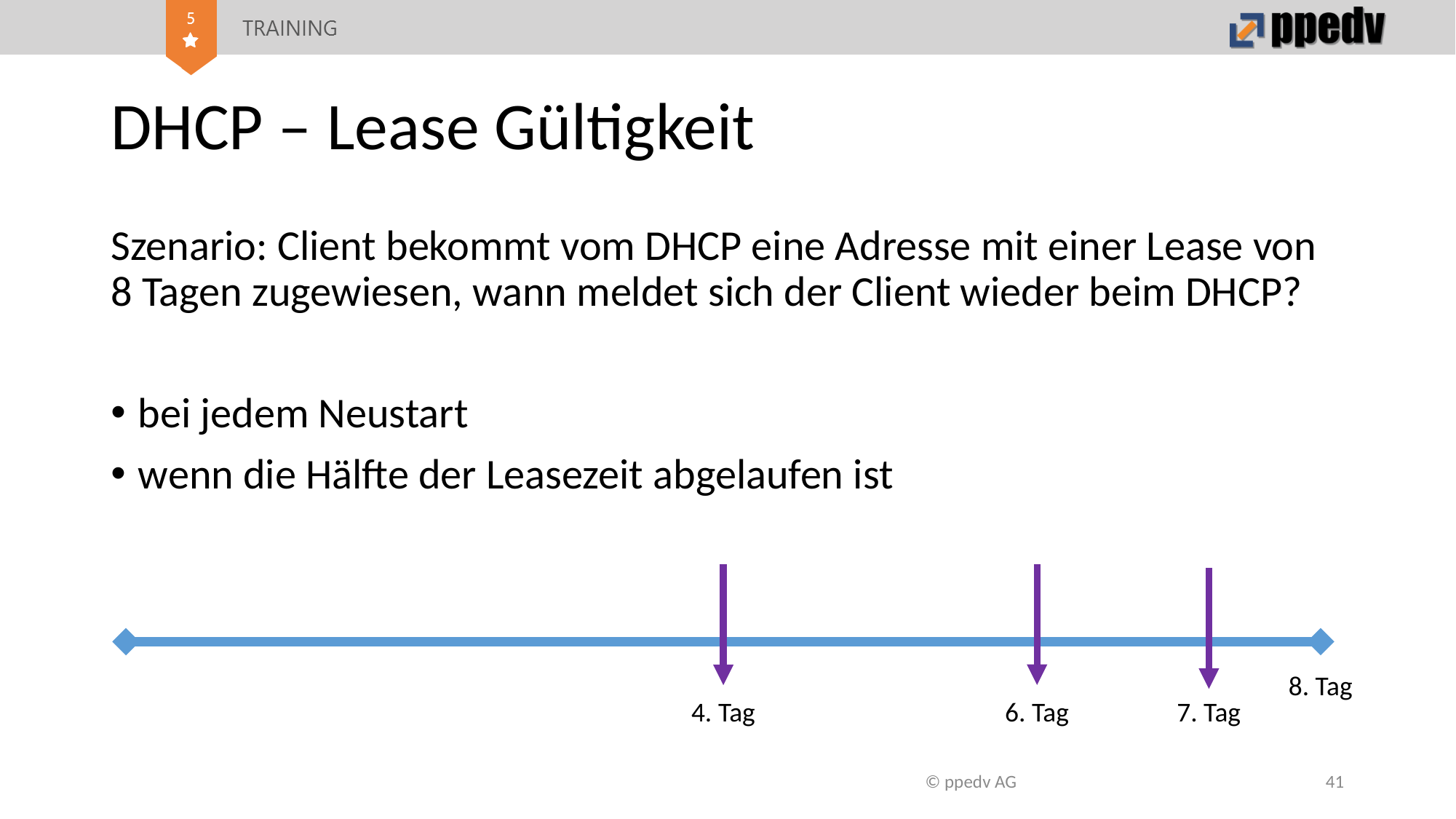

# DHCP – Lease Gültigkeit
Szenario: Client bekommt vom DHCP eine Adresse mit einer Lease von 8 Tagen zugewiesen, wann meldet sich der Client wieder beim DHCP?

bei jedem Neustart
wenn die Hälfte der Leasezeit abgelaufen ist
8. Tag
6. Tag
7. Tag
4. Tag
© ppedv AG
41